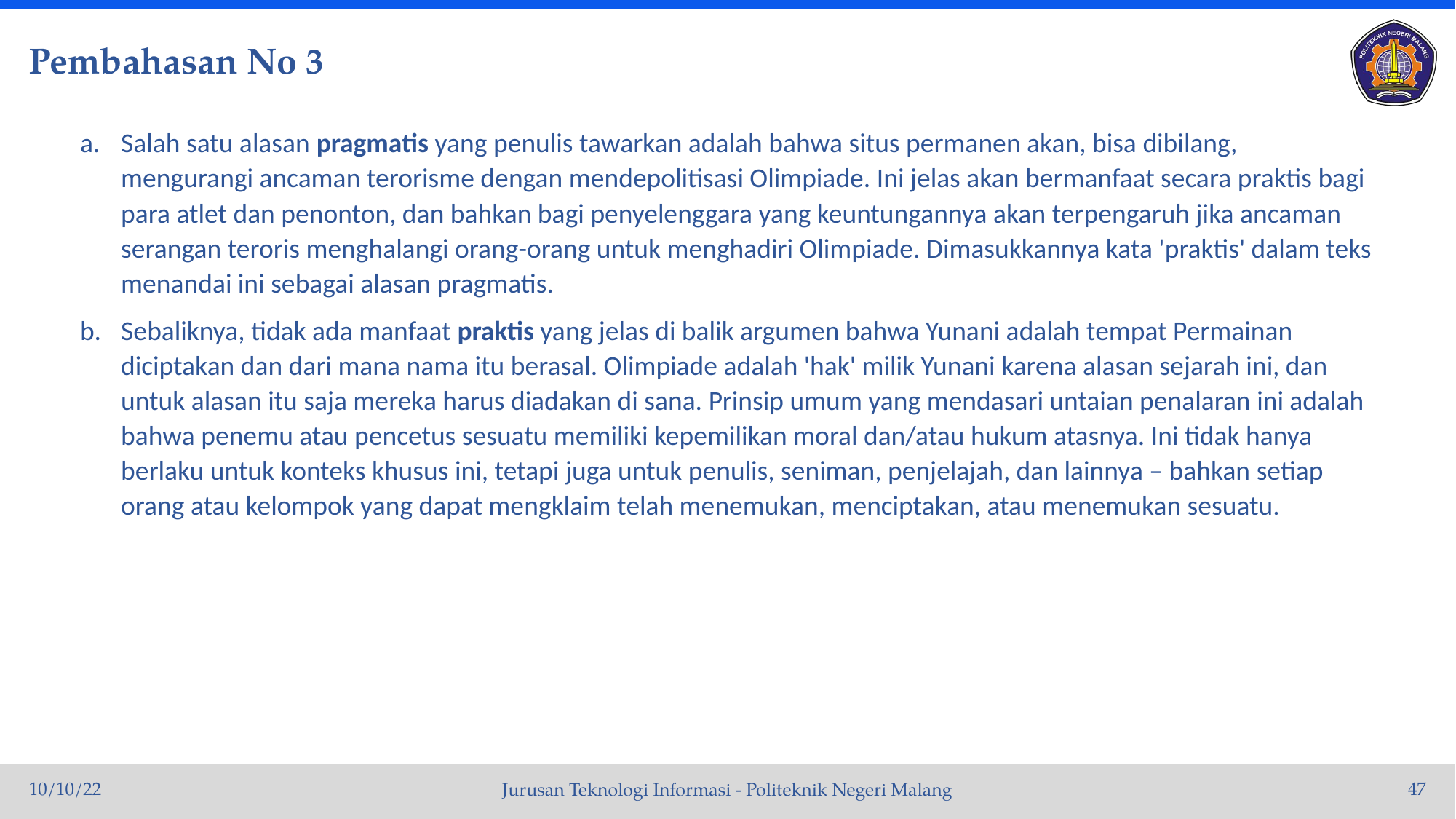

# Pembahasan No 3
Salah satu alasan pragmatis yang penulis tawarkan adalah bahwa situs permanen akan, bisa dibilang, mengurangi ancaman terorisme dengan mendepolitisasi Olimpiade. Ini jelas akan bermanfaat secara praktis bagi para atlet dan penonton, dan bahkan bagi penyelenggara yang keuntungannya akan terpengaruh jika ancaman serangan teroris menghalangi orang-orang untuk menghadiri Olimpiade. Dimasukkannya kata 'praktis' dalam teks menandai ini sebagai alasan pragmatis.
Sebaliknya, tidak ada manfaat praktis yang jelas di balik argumen bahwa Yunani adalah tempat Permainan diciptakan dan dari mana nama itu berasal. Olimpiade adalah 'hak' milik Yunani karena alasan sejarah ini, dan untuk alasan itu saja mereka harus diadakan di sana. Prinsip umum yang mendasari untaian penalaran ini adalah bahwa penemu atau pencetus sesuatu memiliki kepemilikan moral dan/atau hukum atasnya. Ini tidak hanya berlaku untuk konteks khusus ini, tetapi juga untuk penulis, seniman, penjelajah, dan lainnya – bahkan setiap orang atau kelompok yang dapat mengklaim telah menemukan, menciptakan, atau menemukan sesuatu.

10/10/22
47
Jurusan Teknologi Informasi - Politeknik Negeri Malang